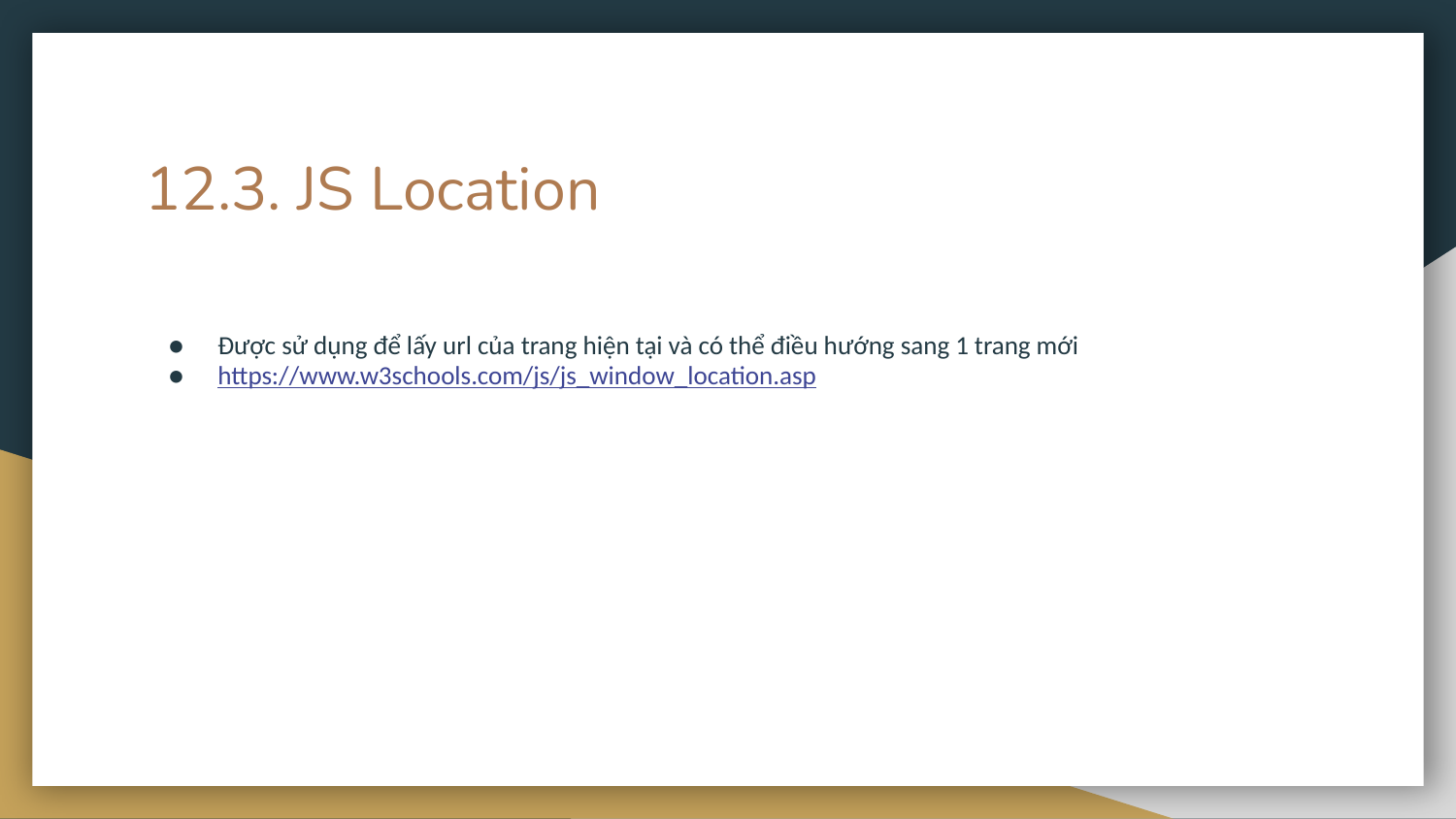

# 12.3. JS Location
Được sử dụng để lấy url của trang hiện tại và có thể điều hướng sang 1 trang mới
https://www.w3schools.com/js/js_window_location.asp